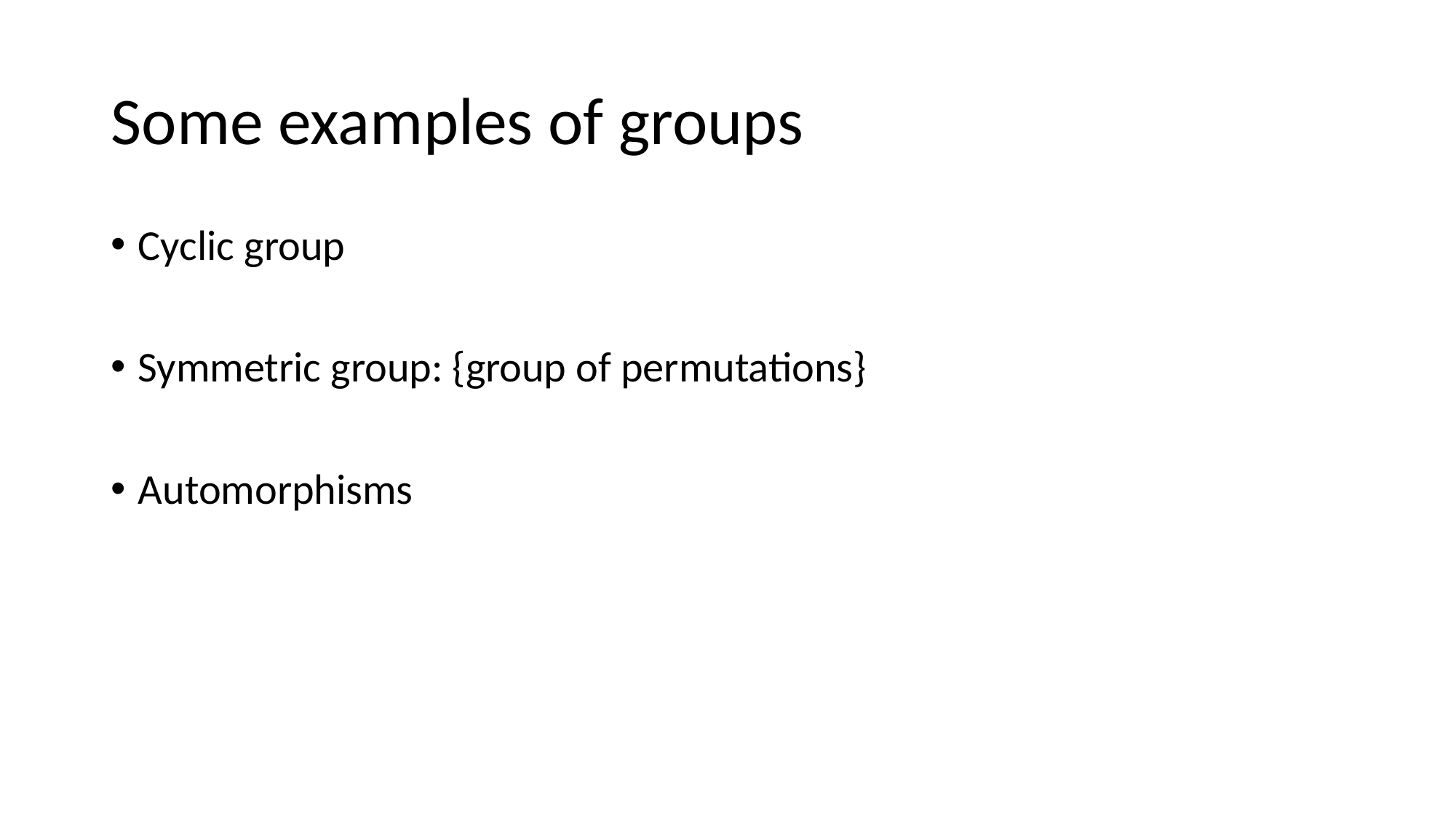

# Some examples of groups
Cyclic group

Symmetric group: {group of permutations}

Automorphisms